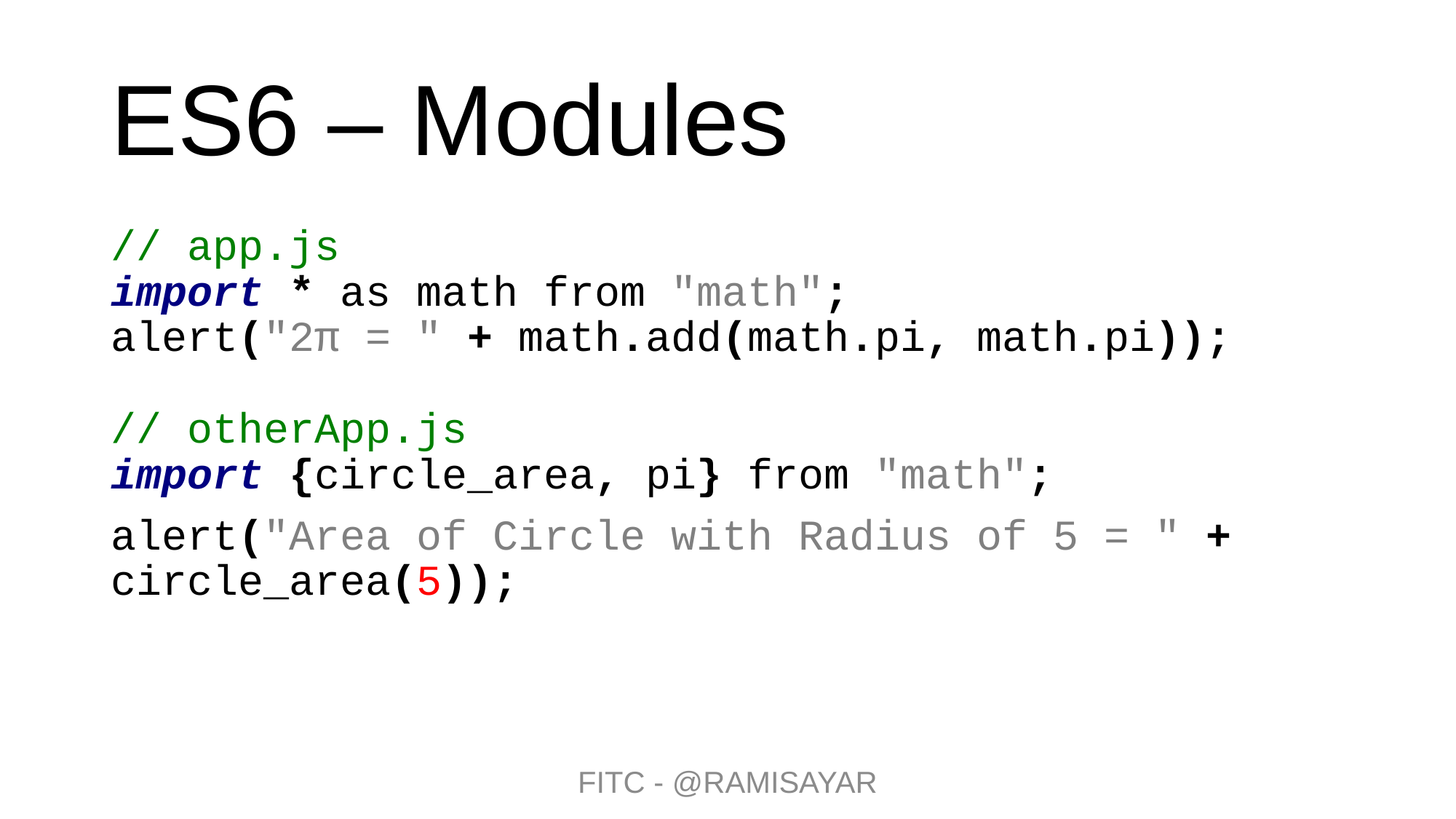

# ES6 – Modules
// app.js
import * as math from "math";
alert("2π = " + math.add(math.pi, math.pi));

// otherApp.js
import {circle_area, pi} from "math";
alert("Area of Circle with Radius of 5 = " + circle_area(5));
FITC - @RAMISAYAR